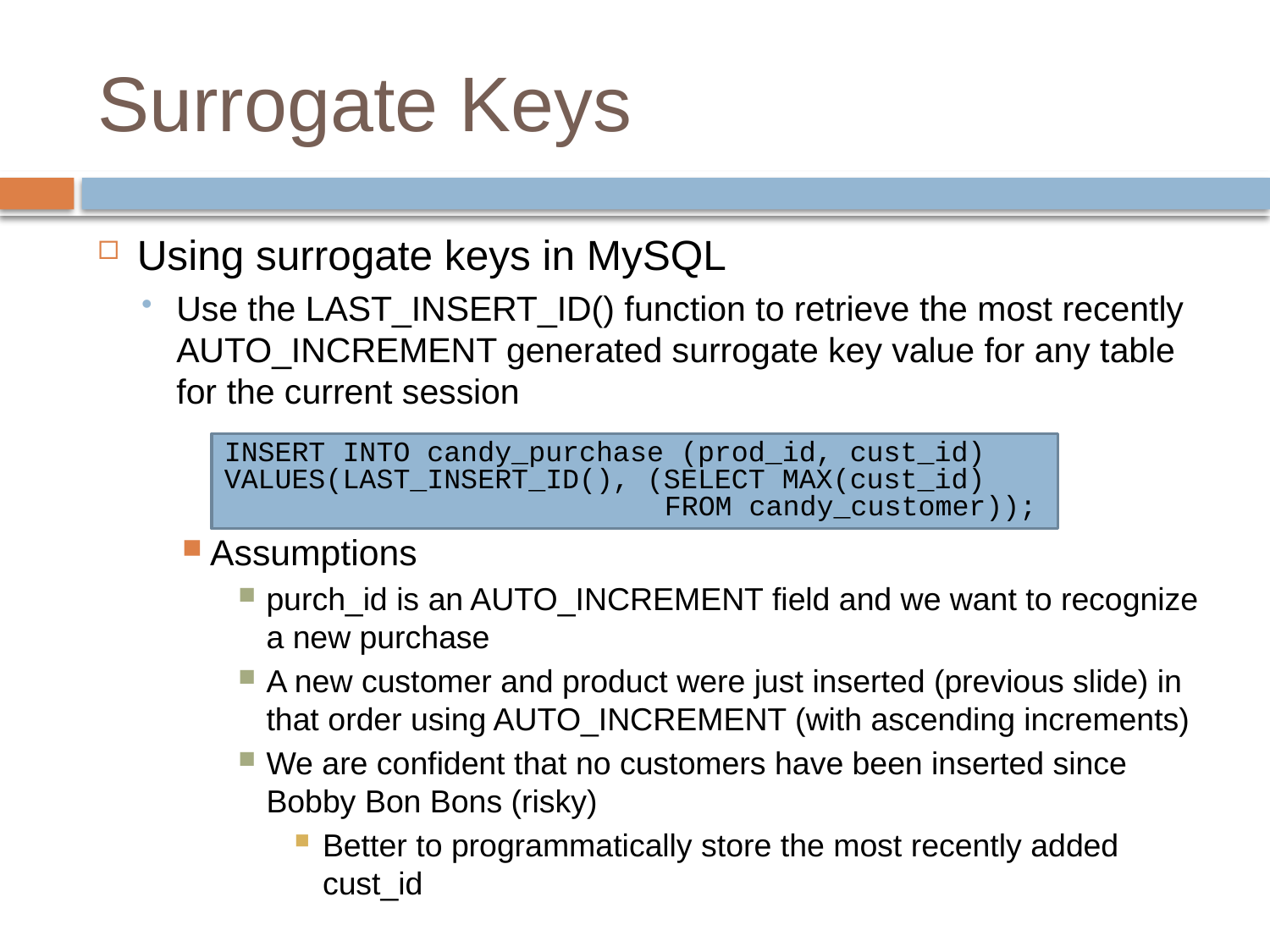

# Surrogate Keys
Using surrogate keys in MySQL
Use the LAST_INSERT_ID() function to retrieve the most recently AUTO_INCREMENT generated surrogate key value for any table for the current session

Assumptions
purch_id is an AUTO_INCREMENT field and we want to recognize a new purchase
A new customer and product were just inserted (previous slide) in that order using AUTO_INCREMENT (with ascending increments)
We are confident that no customers have been inserted since Bobby Bon Bons (risky)
Better to programmatically store the most recently added cust_id
INSERT INTO candy_purchase (prod_id, cust_id)
VALUES(LAST_INSERT_ID(), (SELECT MAX(cust_id)
                          FROM candy_customer));